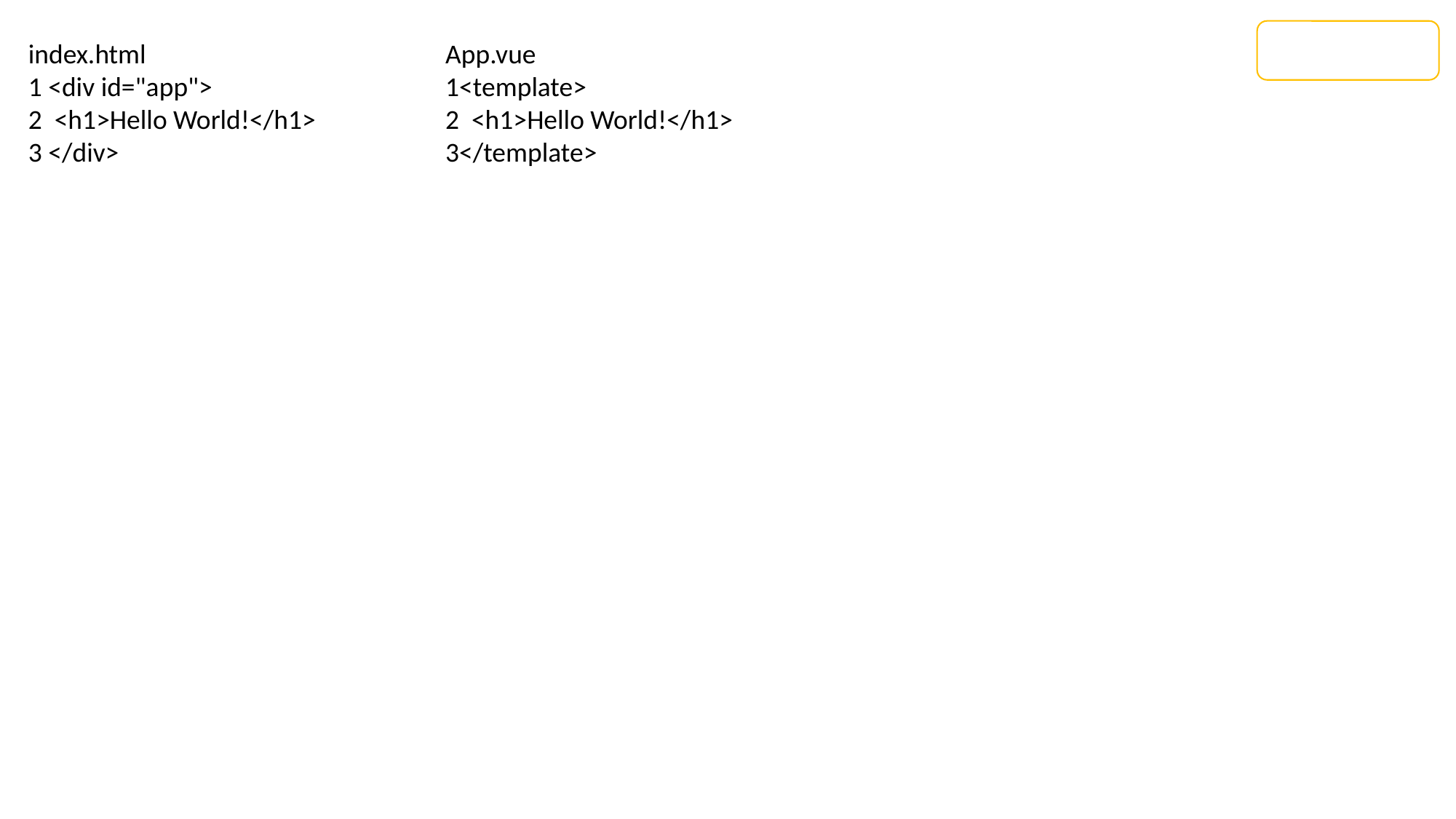

index.html
1 <div id="app">
2  <h1>Hello World!</h1>
3 </div>
App.vue
1<template>
2  <h1>Hello World!</h1>
3</template>